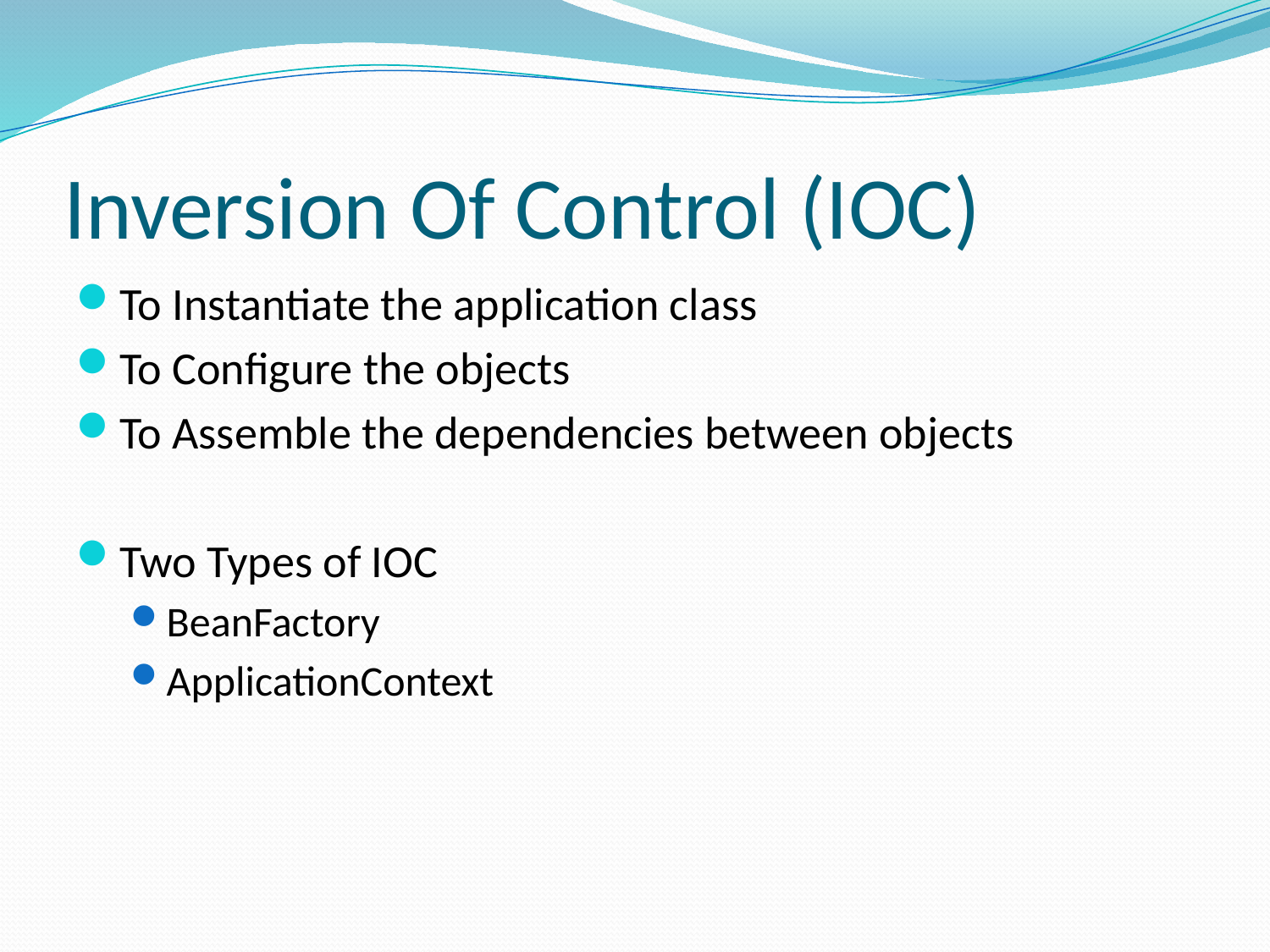

# Inversion Of Control (IOC)
To Instantiate the application class
To Configure the objects
To Assemble the dependencies between objects

Two Types of IOC
BeanFactory
ApplicationContext